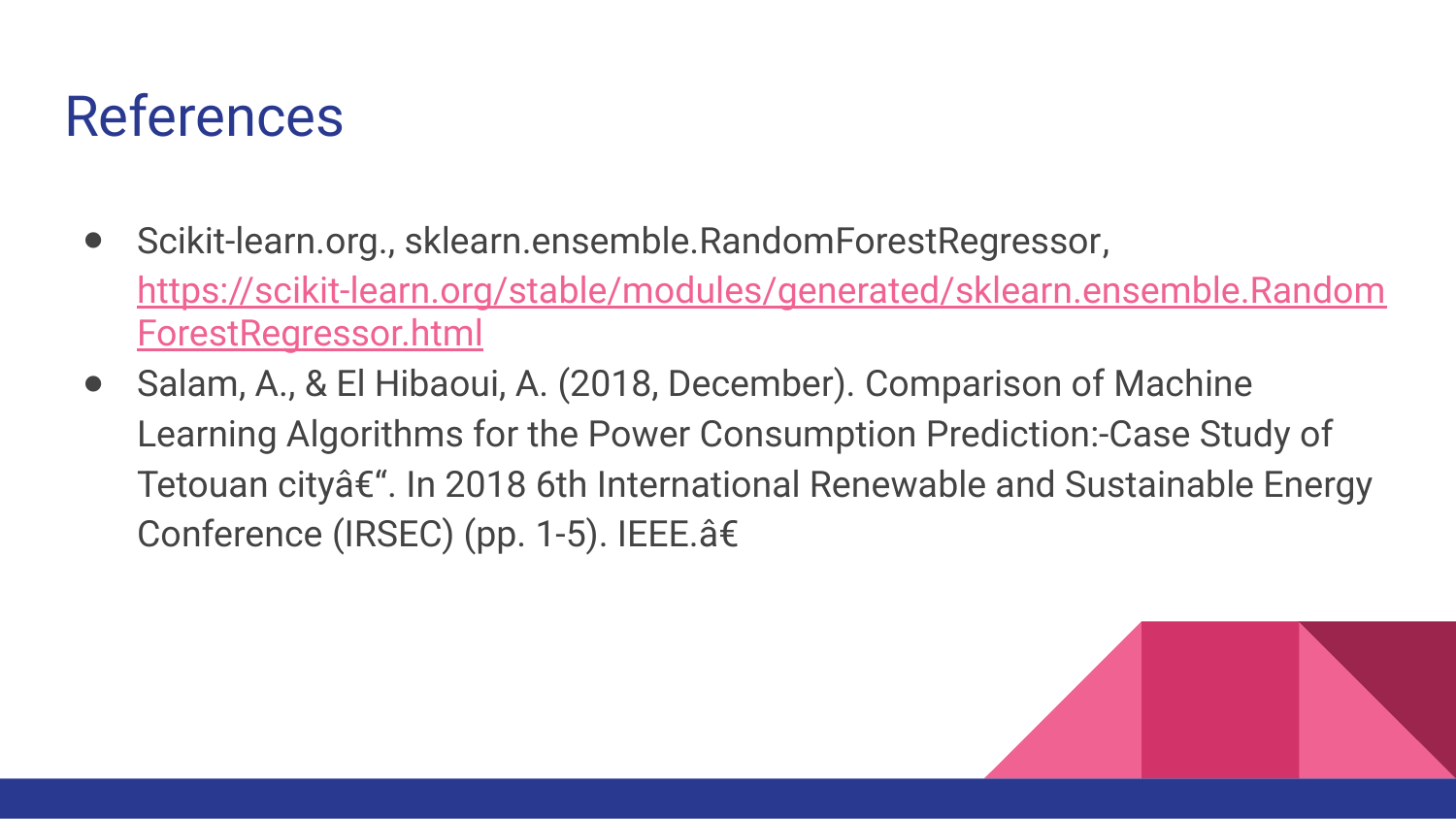

# References
Scikit-learn.org., sklearn.ensemble.RandomForestRegressor, https://scikit-learn.org/stable/modules/generated/sklearn.ensemble.RandomForestRegressor.html
Salam, A., & El Hibaoui, A. (2018, December). Comparison of Machine Learning Algorithms for the Power Consumption Prediction:-Case Study of Tetouan cityâ€“. In 2018 6th International Renewable and Sustainable Energy Conference (IRSEC) (pp. 1-5). IEEE.â€